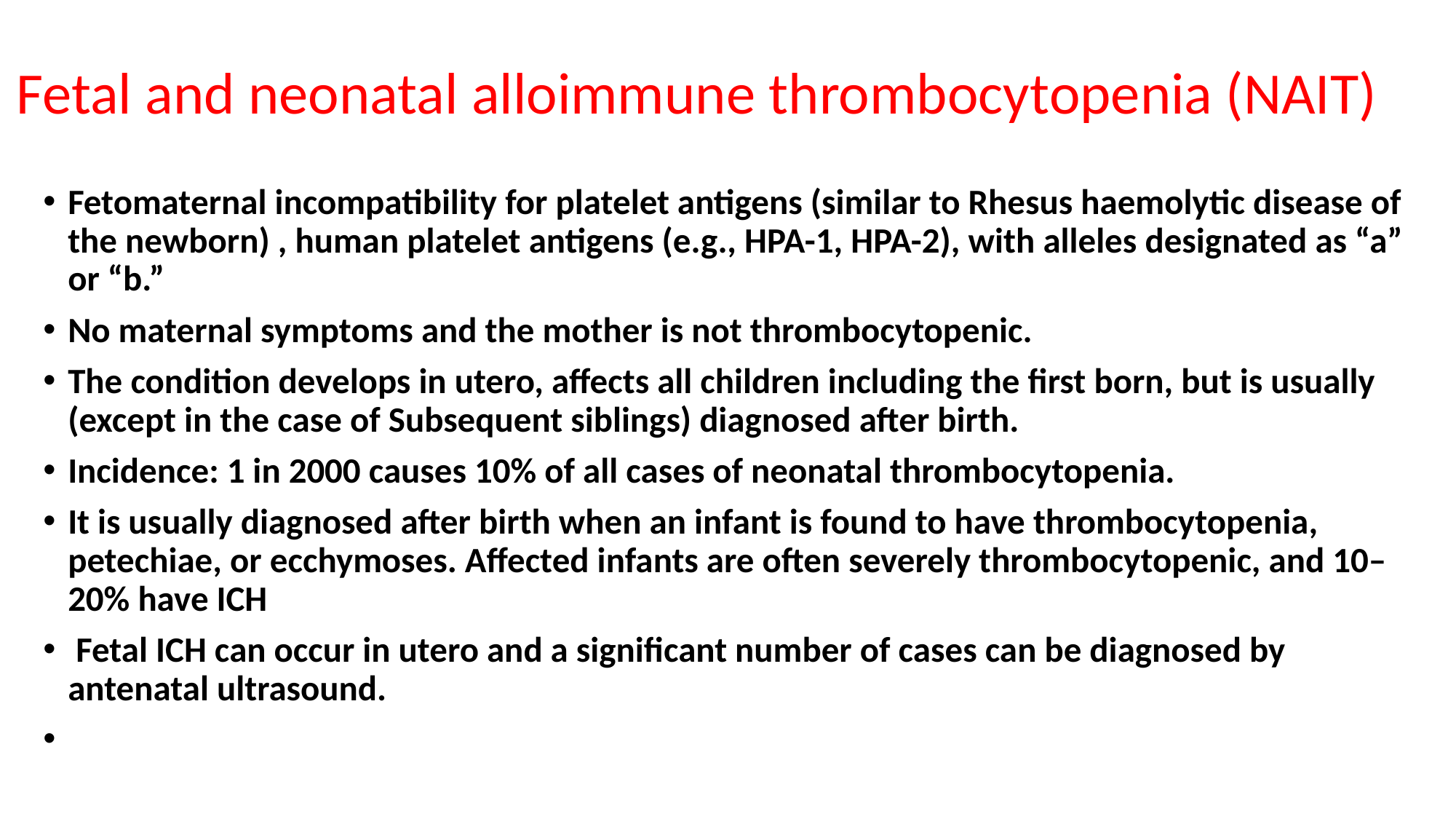

# Fetal and neonatal alloimmune thrombocytopenia (NAIT)
Fetomaternal incompatibility for platelet antigens (similar to Rhesus haemolytic disease of the newborn) , human platelet antigens (e.g., HPA-1, HPA-2), with alleles designated as “a” or “b.”
No maternal symptoms and the mother is not thrombocytopenic.
The condition develops in utero, affects all children including the first born, but is usually (except in the case of Subsequent siblings) diagnosed after birth.
Incidence: 1 in 2000 causes 10% of all cases of neonatal thrombocytopenia.
It is usually diagnosed after birth when an infant is found to have thrombocytopenia, petechiae, or ecchymoses. Affected infants are often severely thrombocytopenic, and 10– 20% have ICH
 Fetal ICH can occur in utero and a significant number of cases can be diagnosed by antenatal ultrasound.